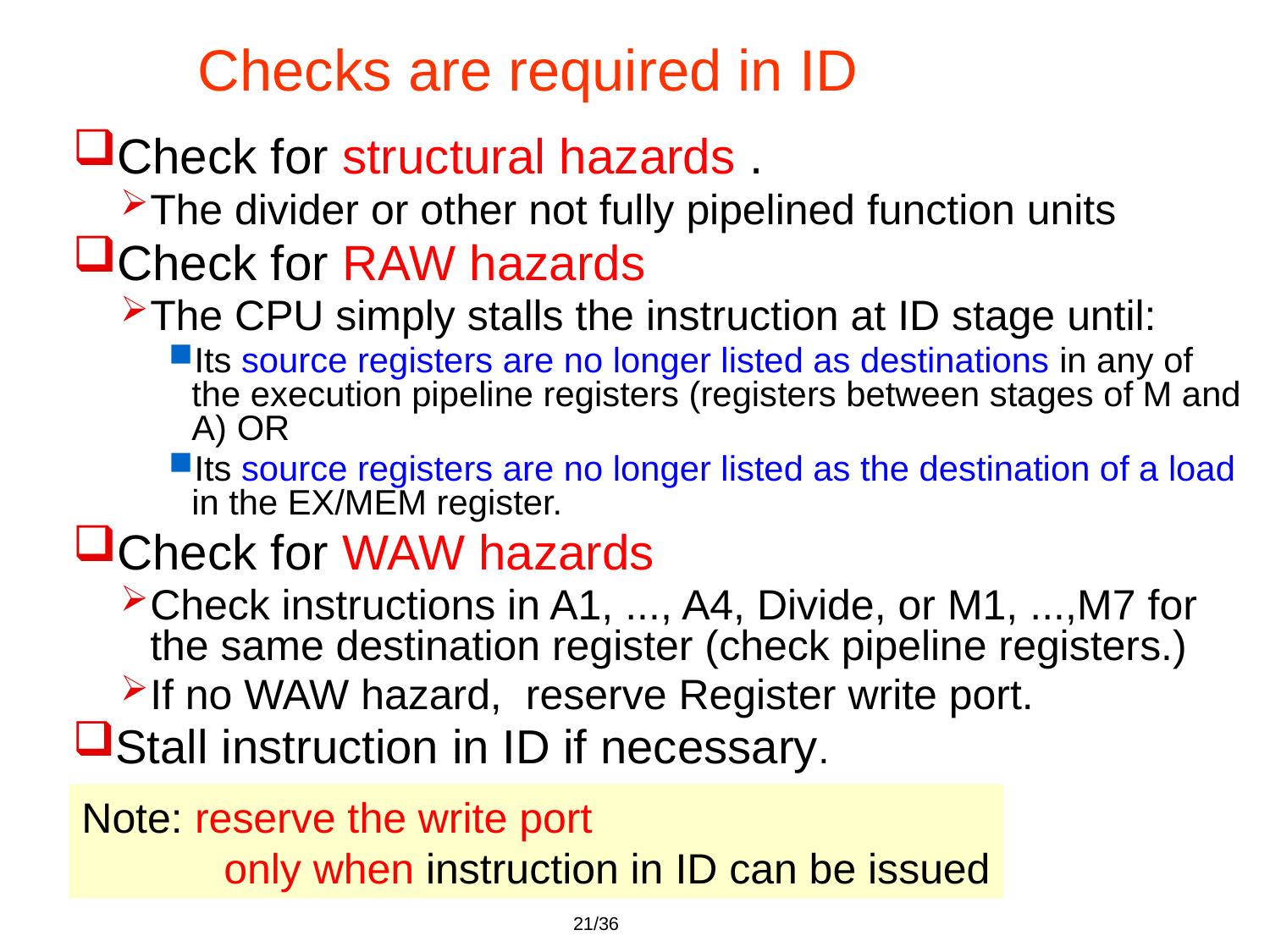

# Checks are required in ID
Check for structural hazards .
The divider or other not fully pipelined function units
Check for RAW hazards
The CPU simply stalls the instruction at ID stage until:
Its source registers are no longer listed as destinations in any of the execution pipeline registers (registers between stages of M and A) OR
Its source registers are no longer listed as the destination of a load in the EX/MEM register.
Check for WAW hazards
Check instructions in A1, ..., A4, Divide, or M1, ...,M7 for the same destination register (check pipeline registers.)
If no WAW hazard,  reserve Register write port.
Stall instruction in ID if necessary.
Note: reserve the write port
            only when instruction in ID can be issued